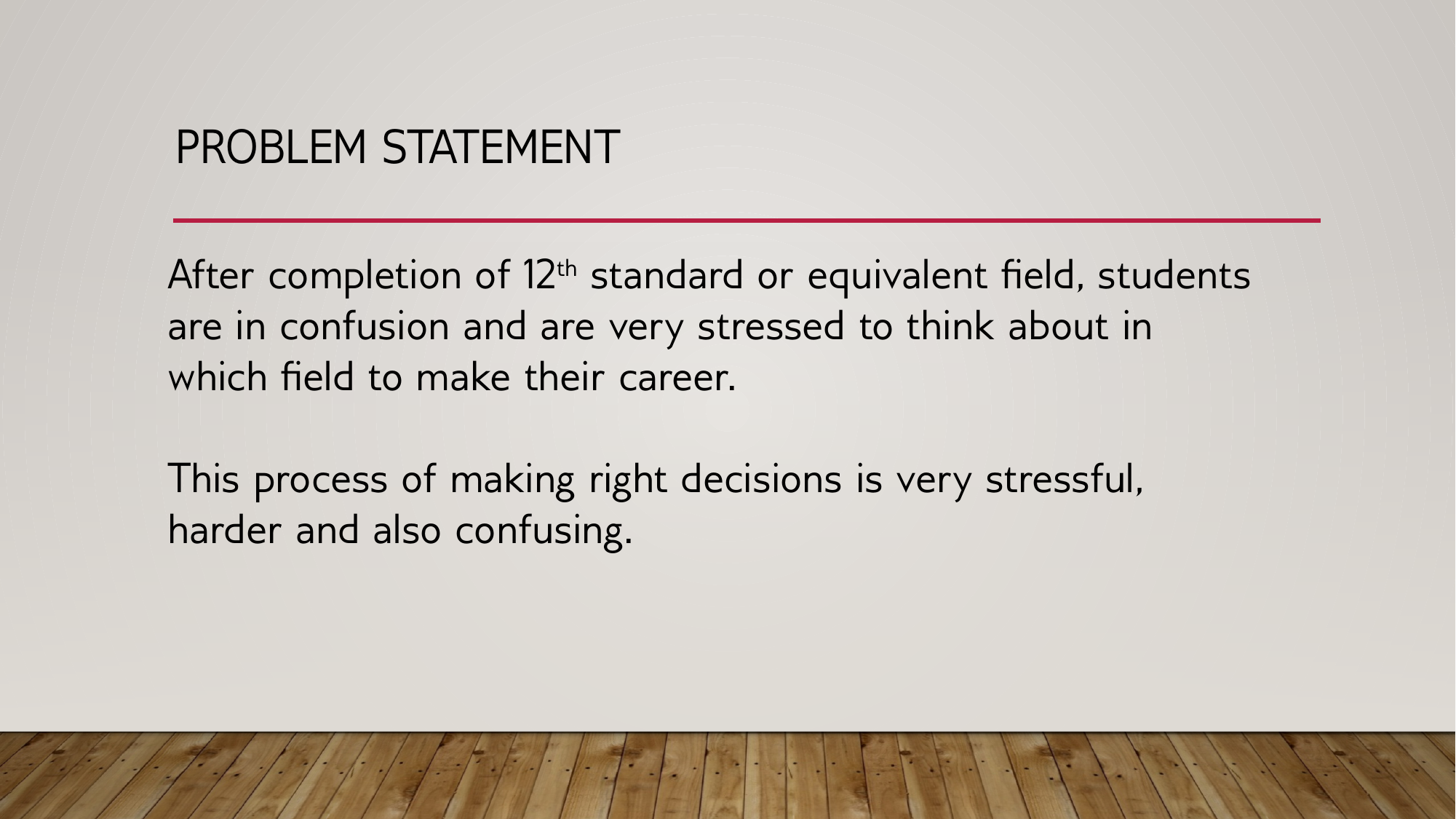

# PROBLEM STATEMENT
After completion of 12th standard or equivalent field, students are in confusion and are very stressed to think about in which field to make their career.

This process of making right decisions is very stressful, harder and also confusing.